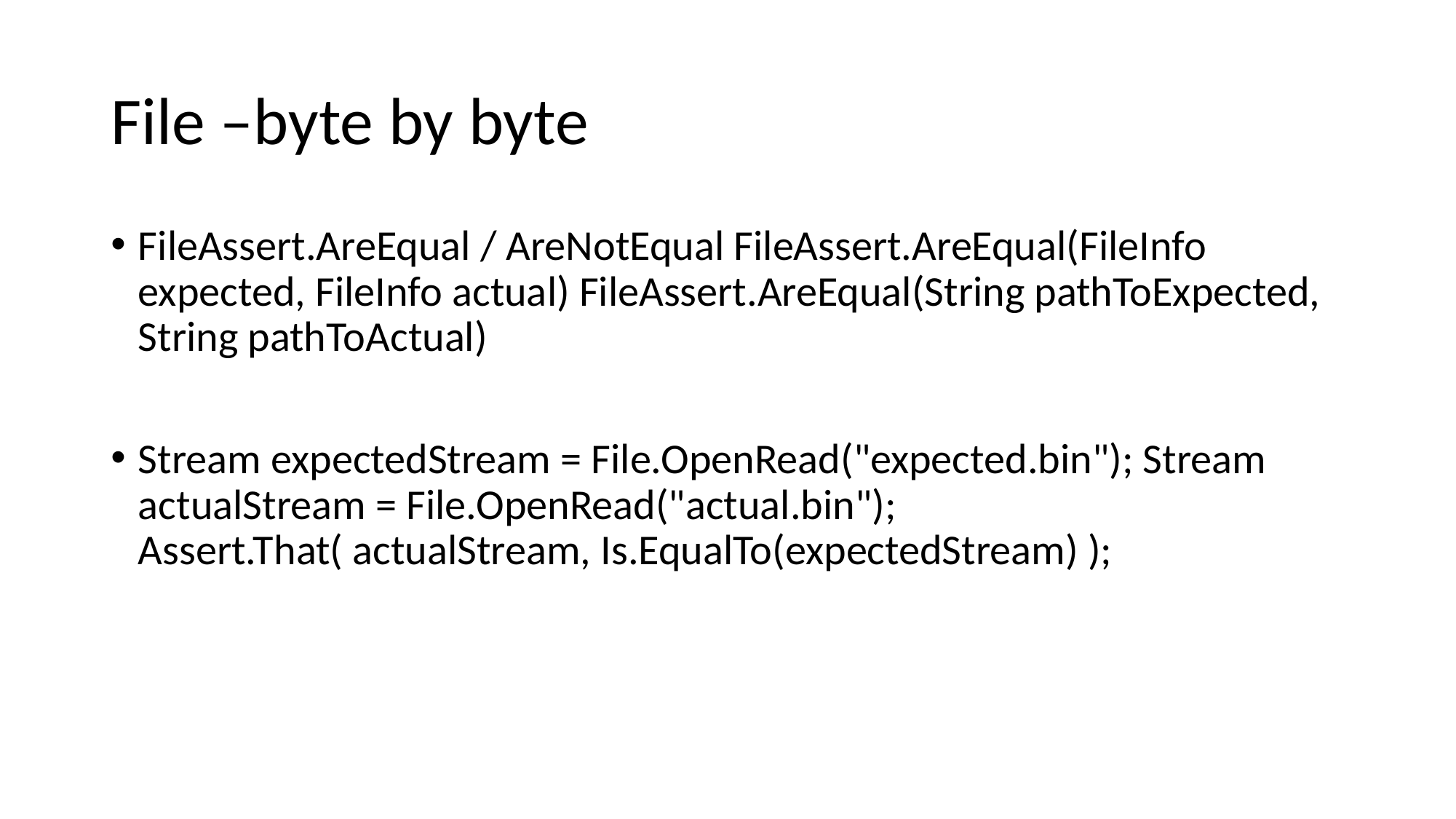

# File –byte by byte
FileAssert.AreEqual / AreNotEqual FileAssert.AreEqual(FileInfo expected, FileInfo actual) FileAssert.AreEqual(String pathToExpected, String pathToActual)

Stream expectedStream = File.OpenRead("expected.bin"); Stream actualStream = File.OpenRead("actual.bin"); Assert.That( actualStream, Is.EqualTo(expectedStream) );